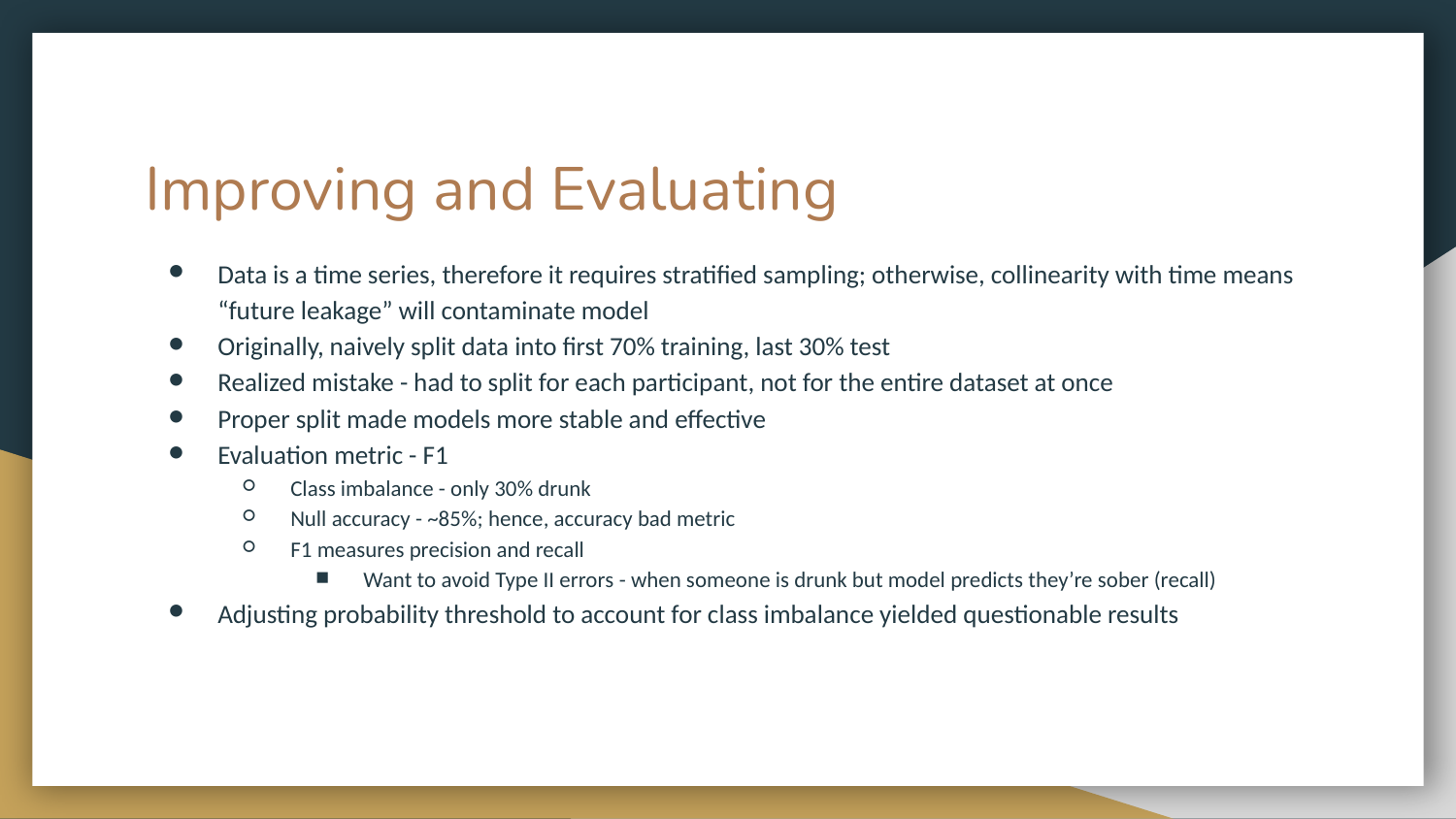

# Improving and Evaluating
Data is a time series, therefore it requires stratified sampling; otherwise, collinearity with time means “future leakage” will contaminate model
Originally, naively split data into first 70% training, last 30% test
Realized mistake - had to split for each participant, not for the entire dataset at once
Proper split made models more stable and effective
Evaluation metric - F1
Class imbalance - only 30% drunk
Null accuracy - ~85%; hence, accuracy bad metric
F1 measures precision and recall
Want to avoid Type II errors - when someone is drunk but model predicts they’re sober (recall)
Adjusting probability threshold to account for class imbalance yielded questionable results